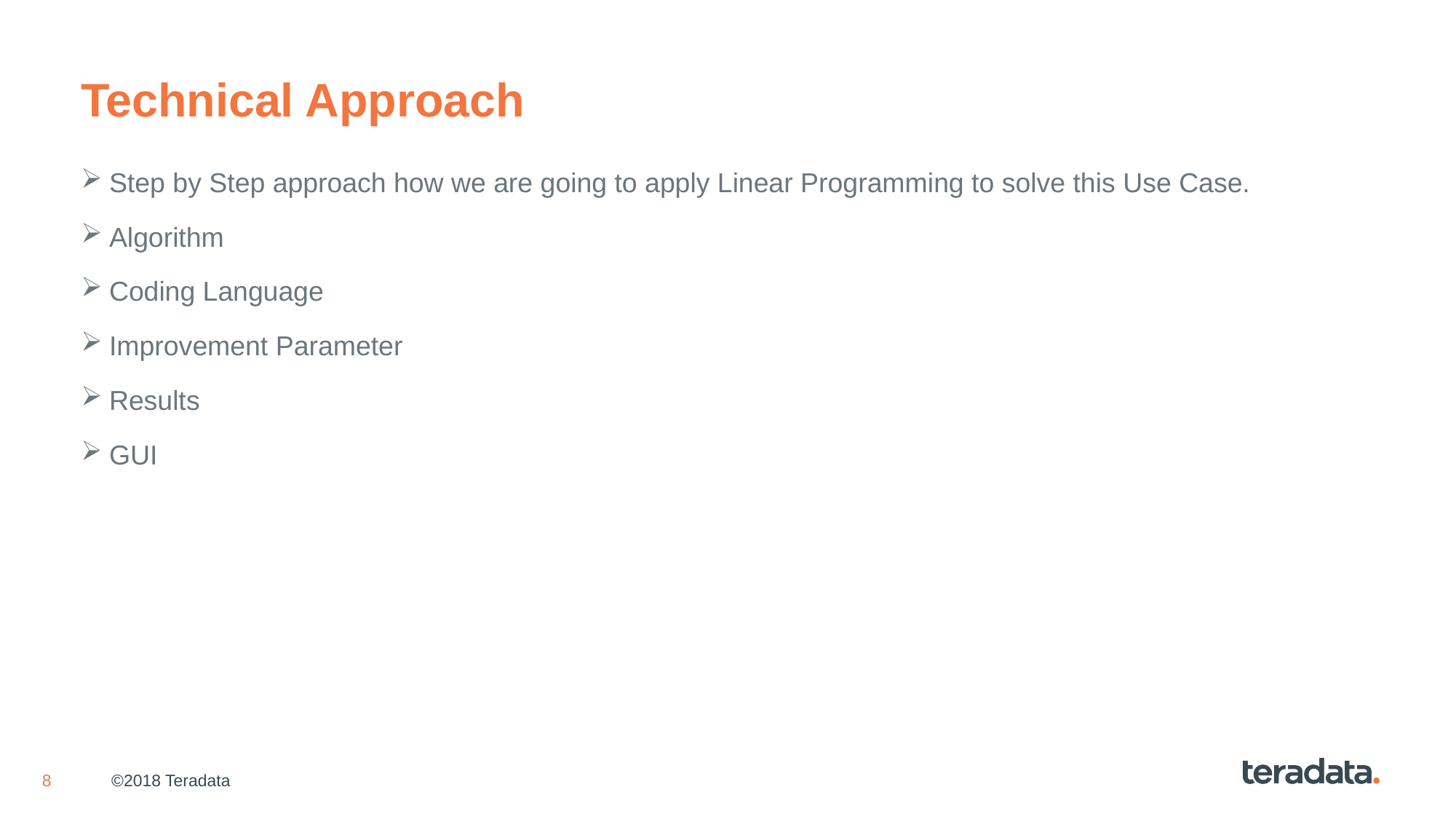

# Technical Approach
Step by Step approach how we are going to apply Linear Programming to solve this Use Case.
Algorithm
Coding Language
Improvement Parameter
Results
GUI
©2018 Teradata